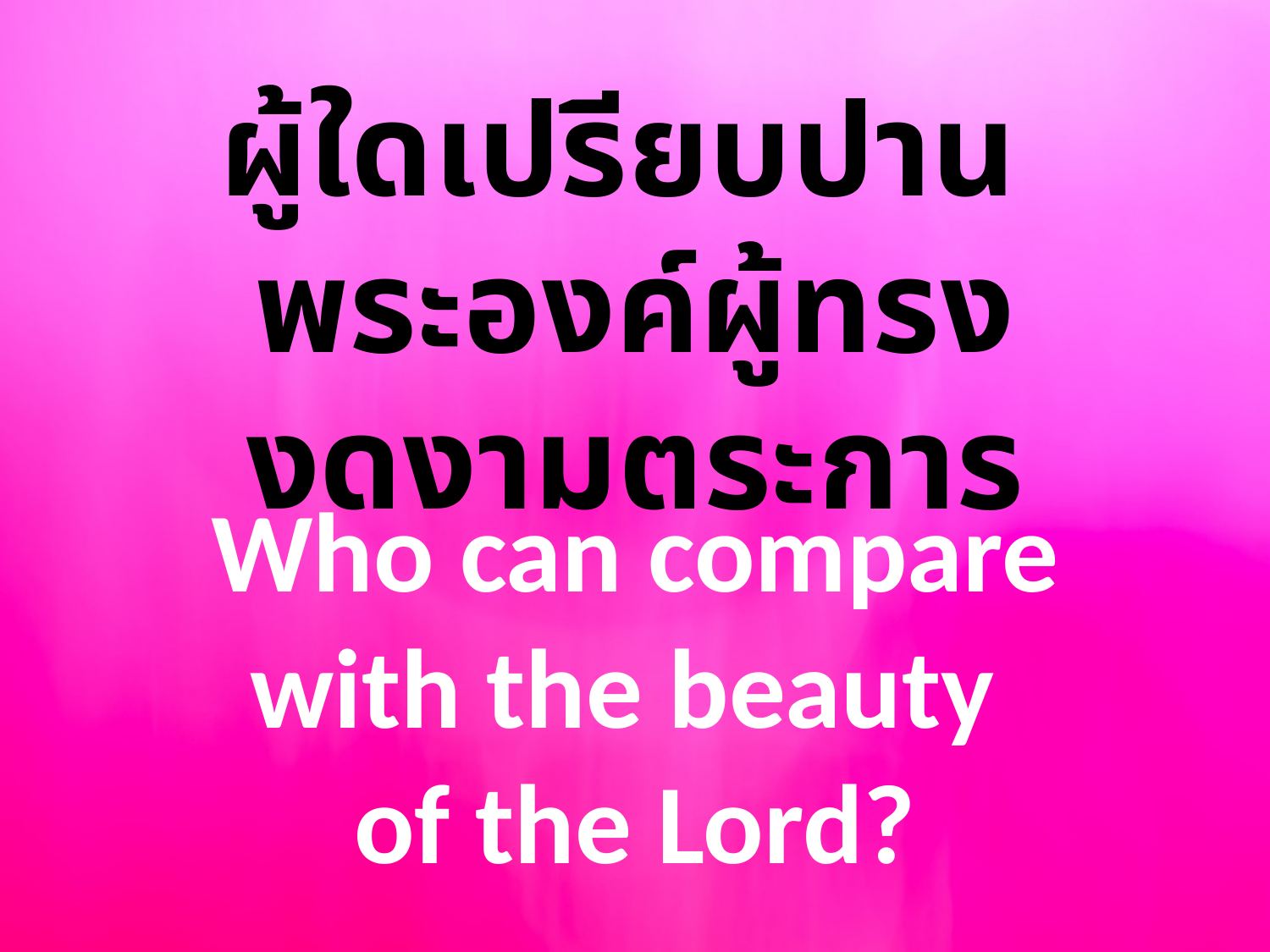

ผู้ใดเปรียบปาน
พระองค์ผู้ทรงงดงามตระการ
Who can compare with the beauty
of the Lord?